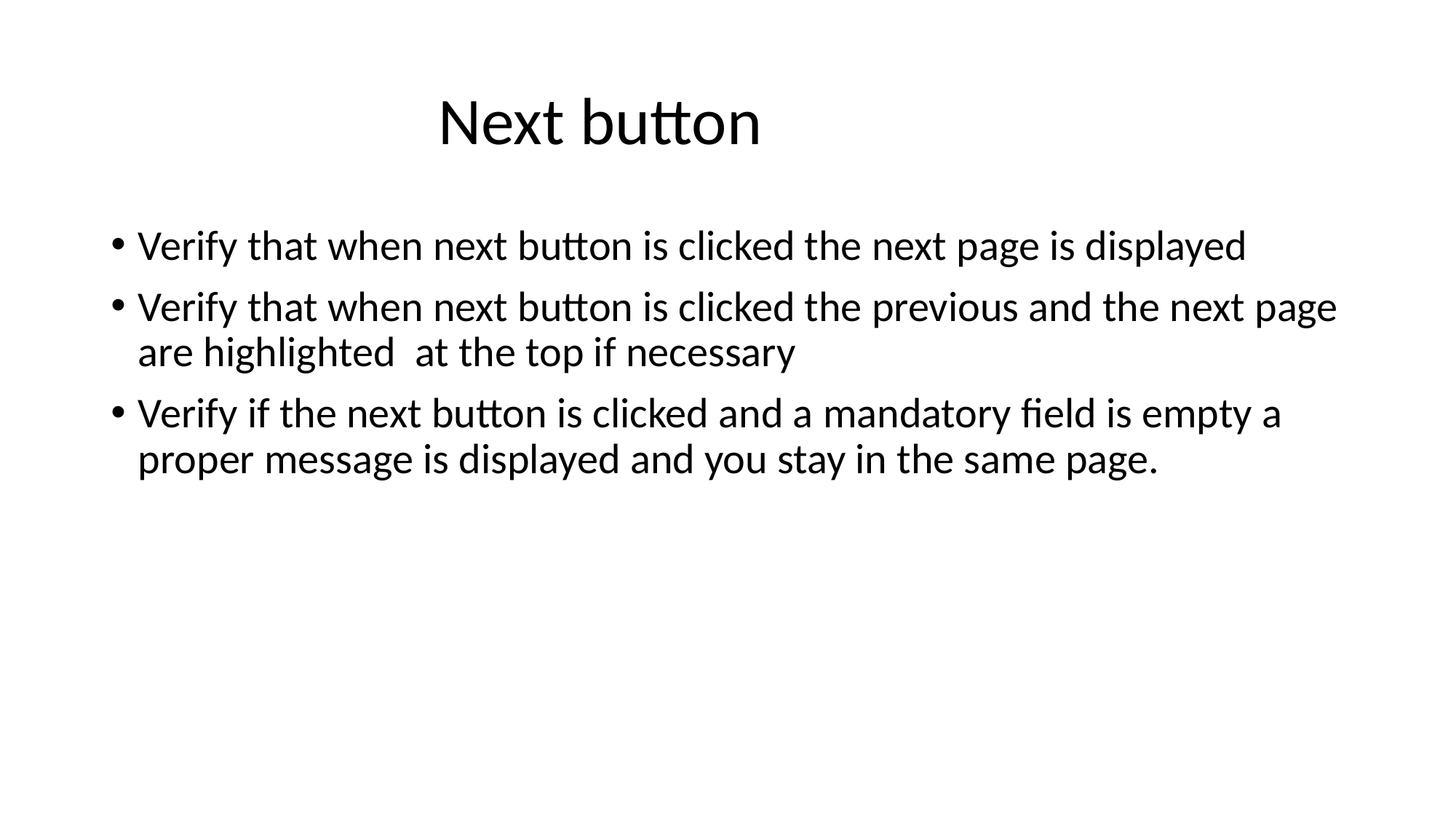

# Next button
Verify that when next button is clicked the next page is displayed
Verify that when next button is clicked the previous and the next page are highlighted  at the top if necessary
Verify if the next button is clicked and a mandatory field is empty a proper message is displayed and you stay in the same page.